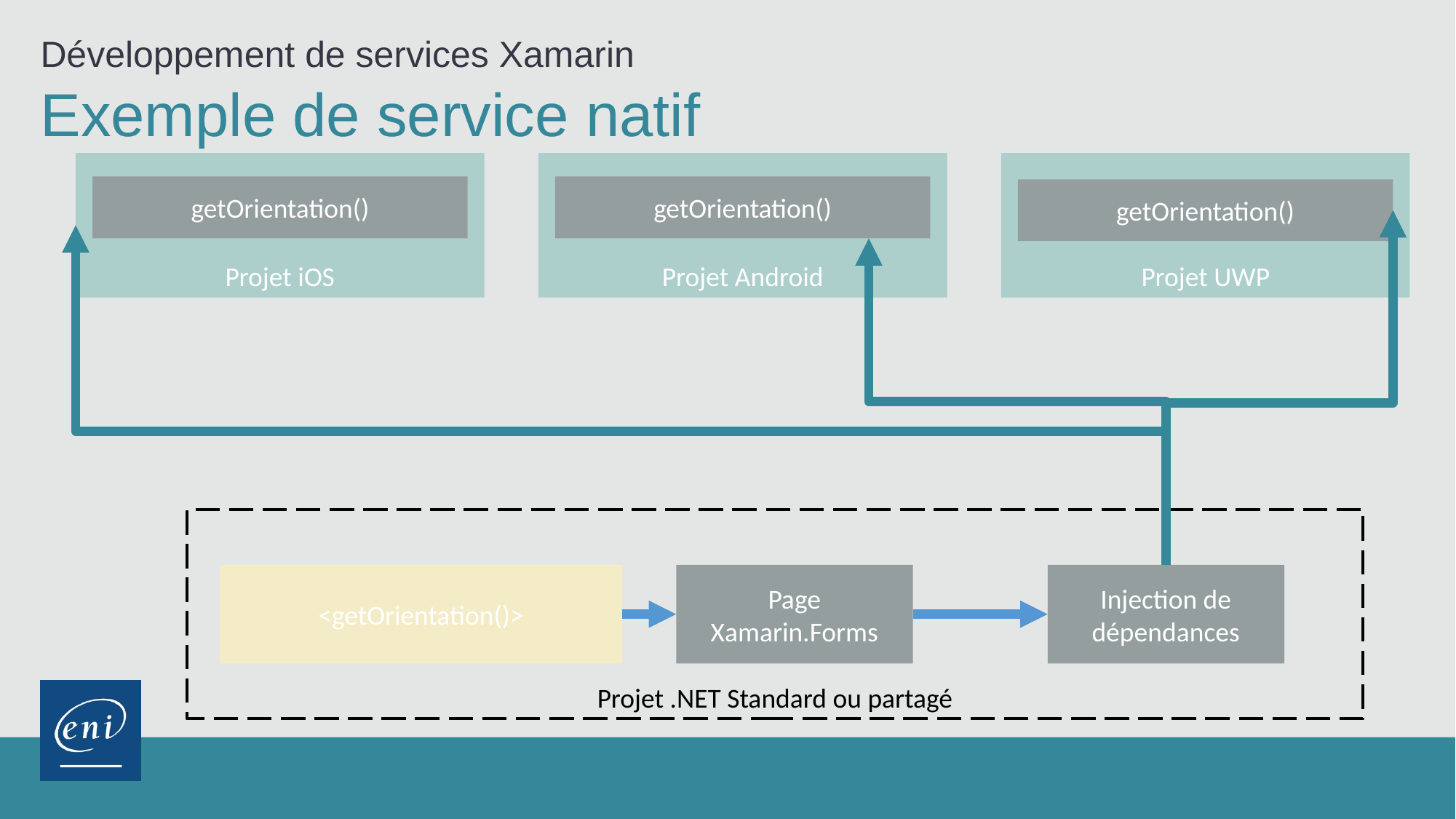

Développement de services Xamarin
Exemple de service natif
Projet iOS
Projet Android
Projet UWP
getOrientation()
getOrientation()
getOrientation()
Projet .NET Standard ou partagé
Injection de dépendances
Page Xamarin.Forms
<getOrientation()>